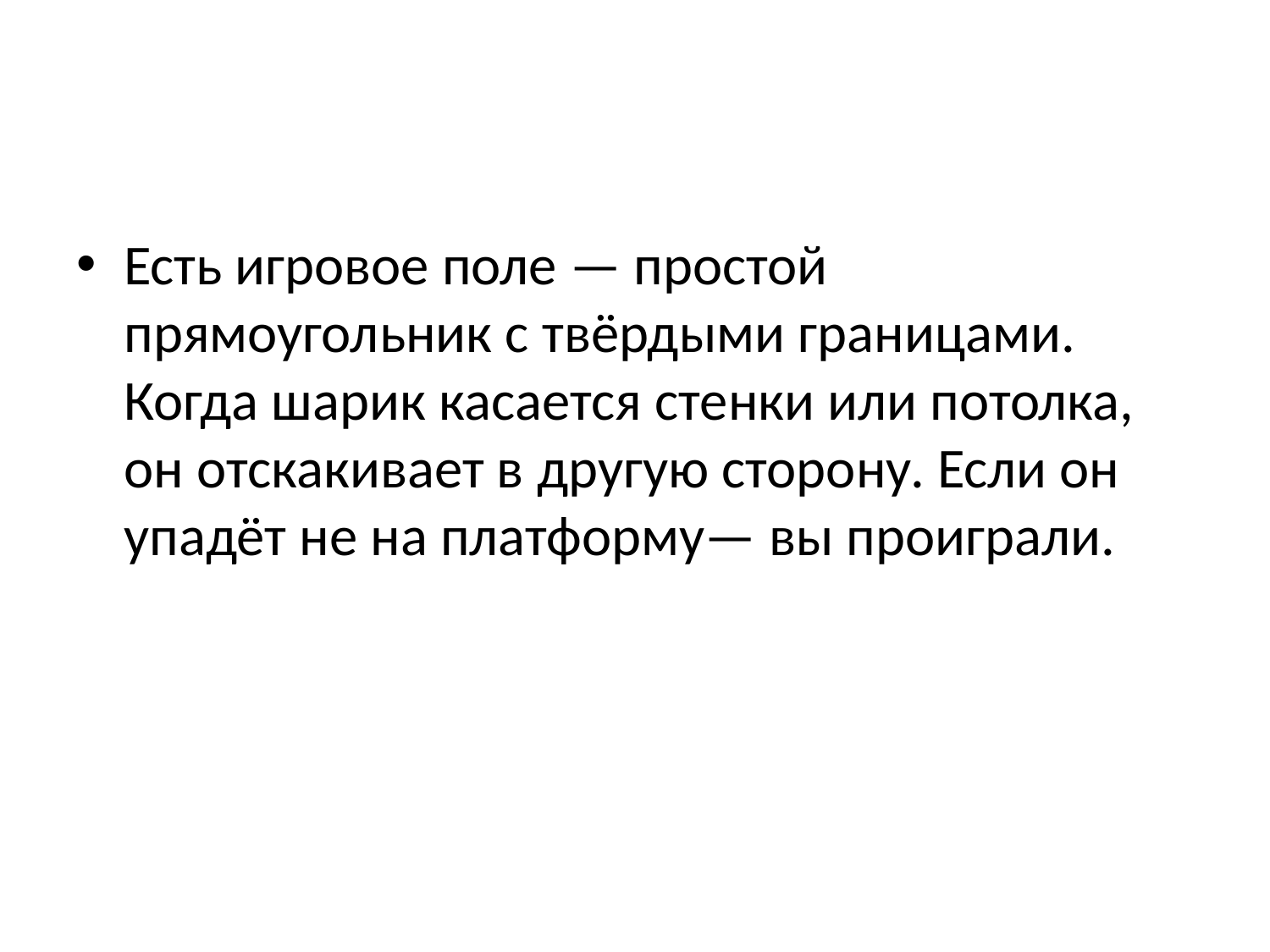

#
Есть игровое поле — простой прямоугольник с твёрдыми границами. Когда шарик касается стенки или потолка, он отскакивает в другую сторону. Если он упадёт не на платформу— вы проиграли.